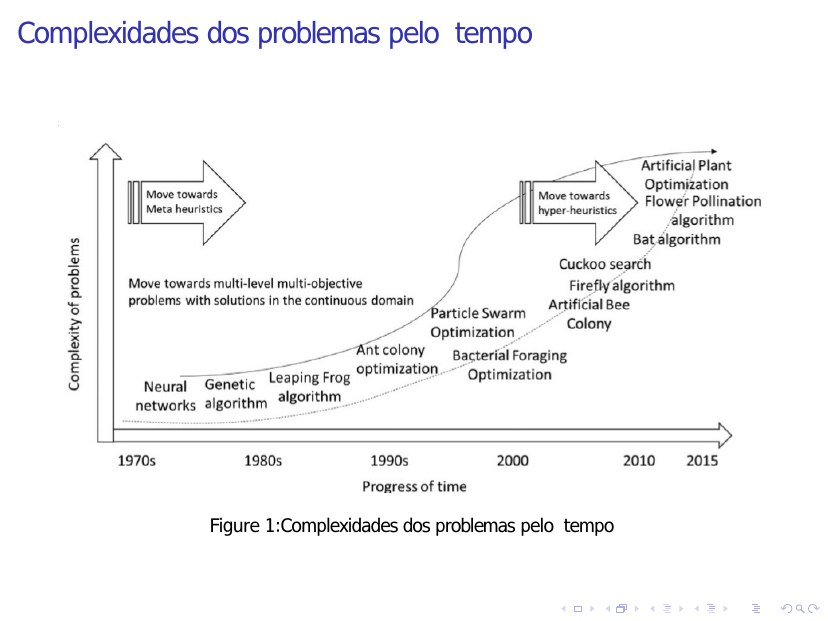

# Complexidades dos problemas pelo tempo

Figure 1:Complexidades dos problemas pelo tempo